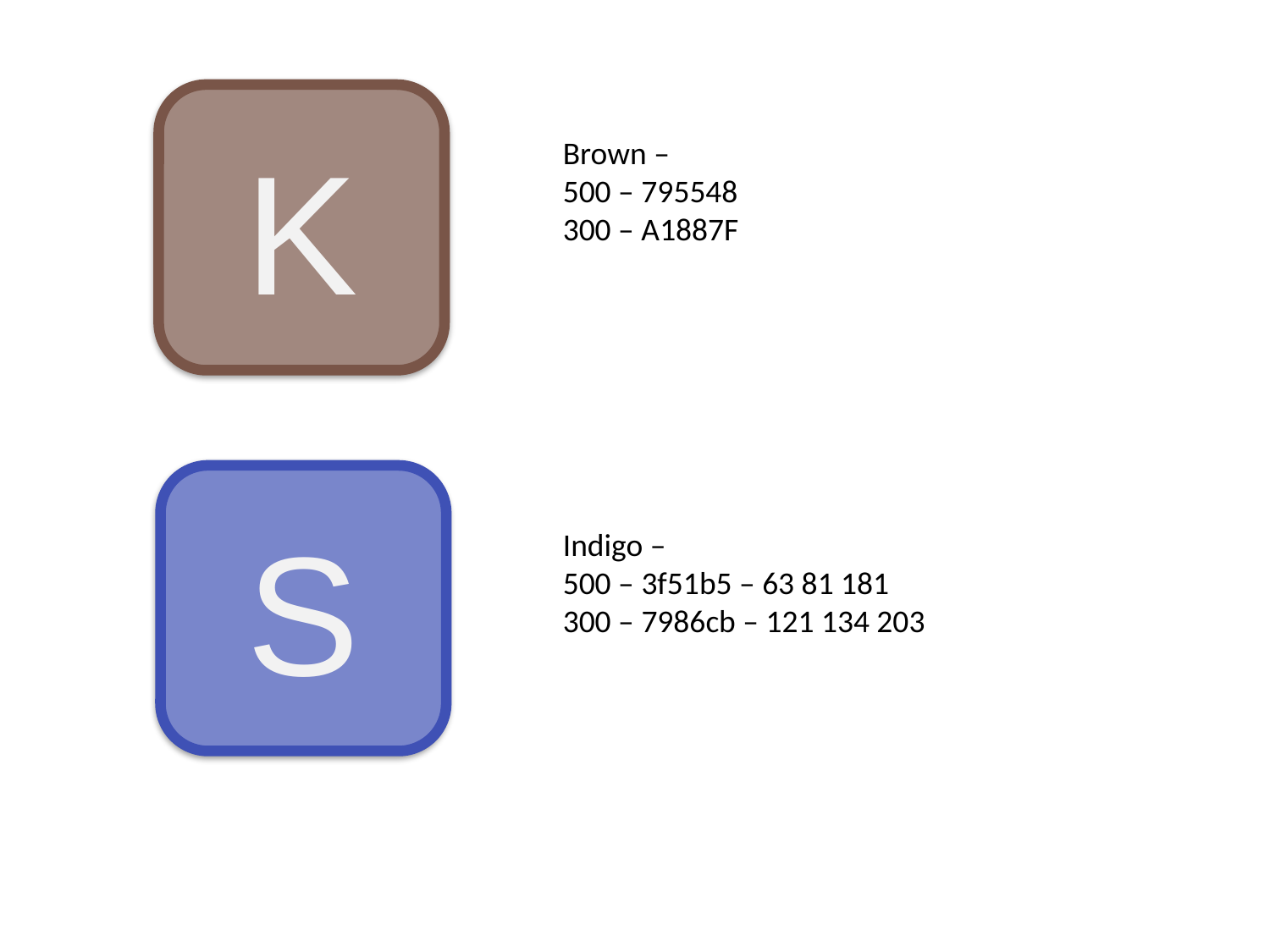

K
Brown –
500 – 795548
300 – A1887F
S
Indigo –
500 – 3f51b5 – 63 81 181
300 – 7986cb – 121 134 203